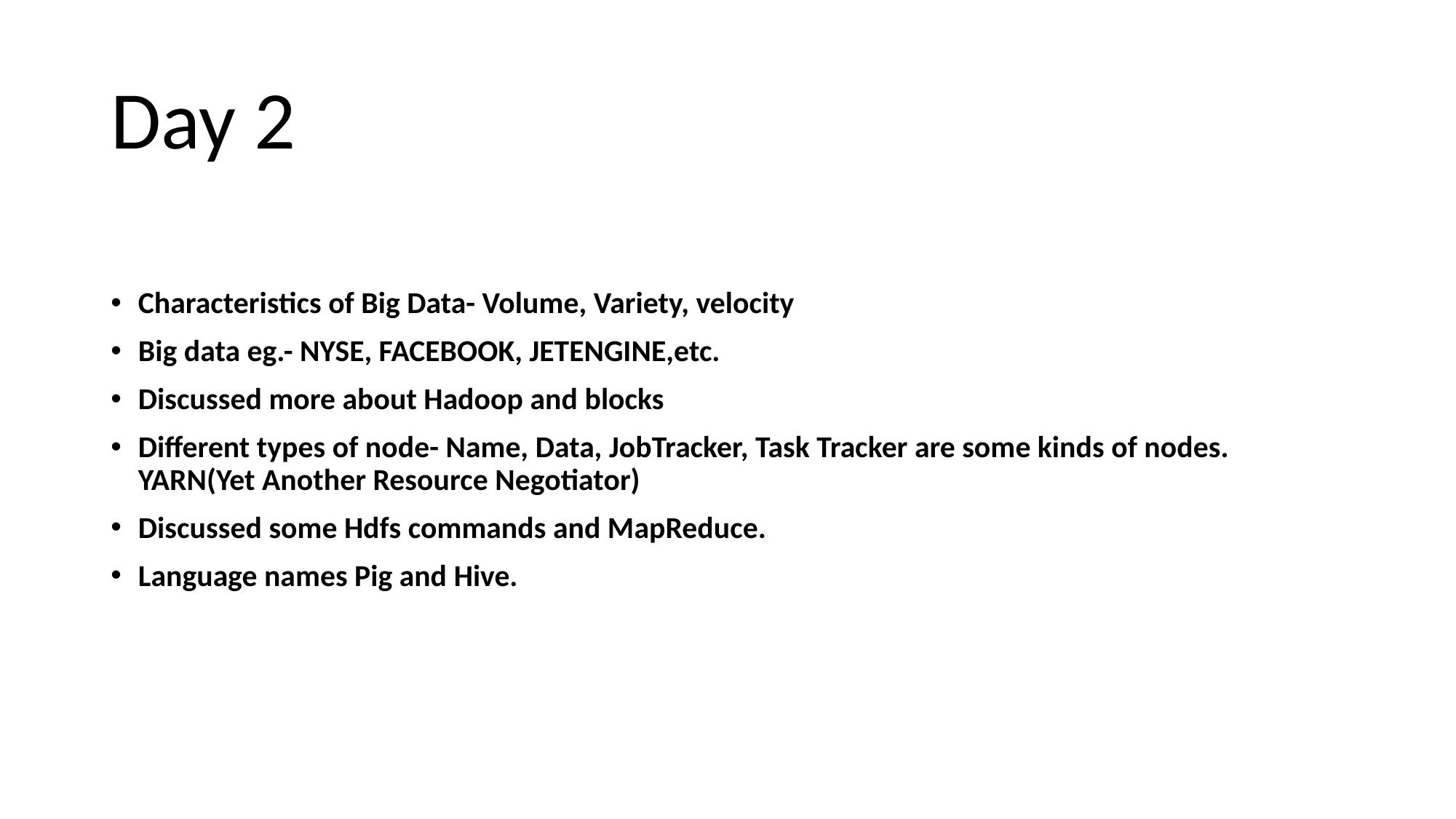

# Day 2

Characteristics of Big Data- Volume, Variety, velocity
Big data eg.- NYSE, FACEBOOK, JETENGINE,etc.
Discussed more about Hadoop and blocks
Different types of node- Name, Data, JobTracker, Task Tracker are some kinds of nodes.
YARN(Yet Another Resource Negotiator)
Discussed some Hdfs commands and MapReduce.
Language names Pig and Hive.